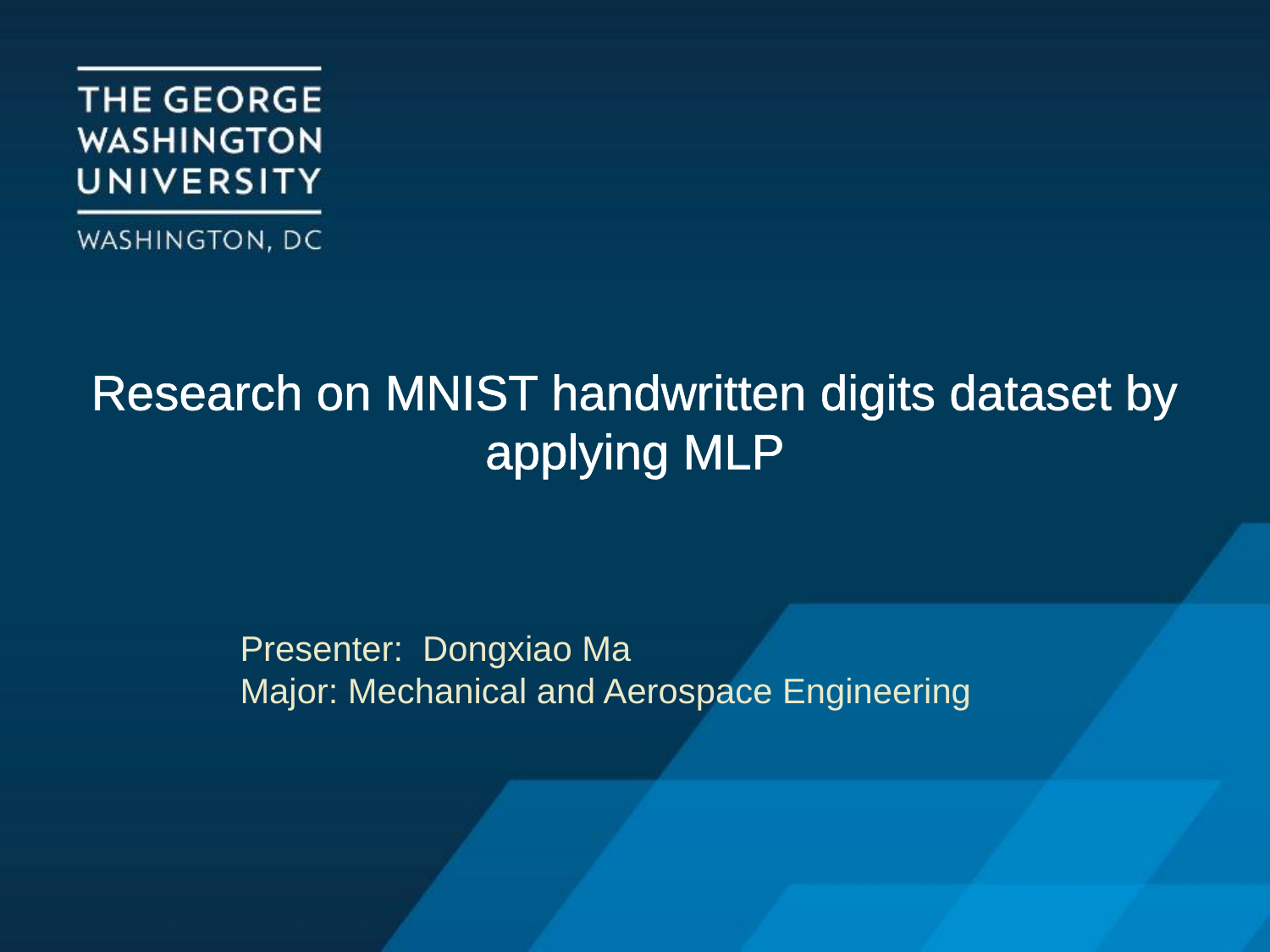

# Research on MNIST handwritten digits dataset by applying MLP
Presenter:  Dongxiao Ma
Major: Mechanical and Aerospace Engineering